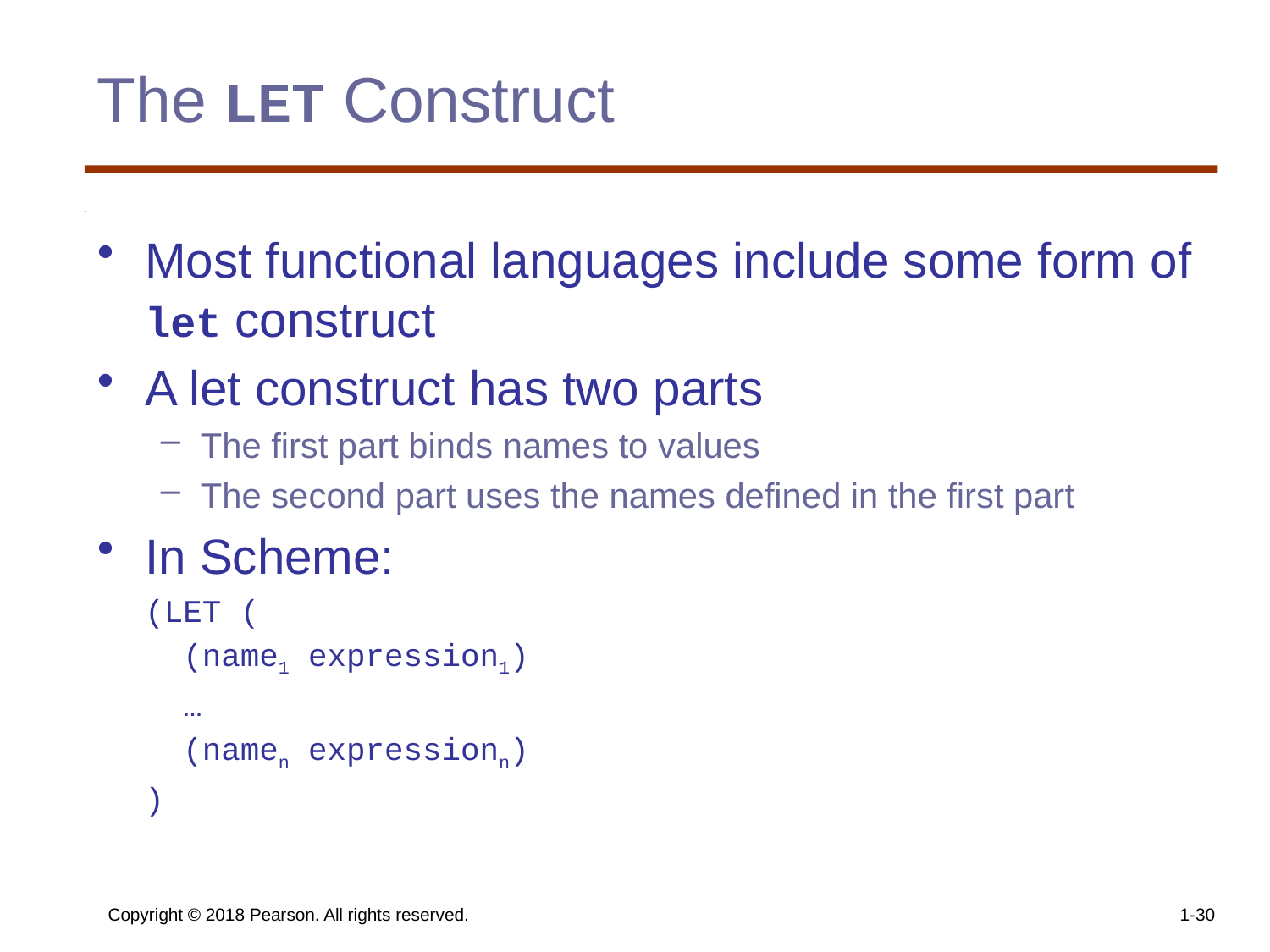

# The LET Construct
Most functional languages include some form of let construct
A let construct has two parts
The first part binds names to values
The second part uses the names defined in the first part
In Scheme:
	(LET (
	  (name1 expression1)
	  …
	  (namen expressionn)
	)
Copyright © 2018 Pearson. All rights reserved.
1-30